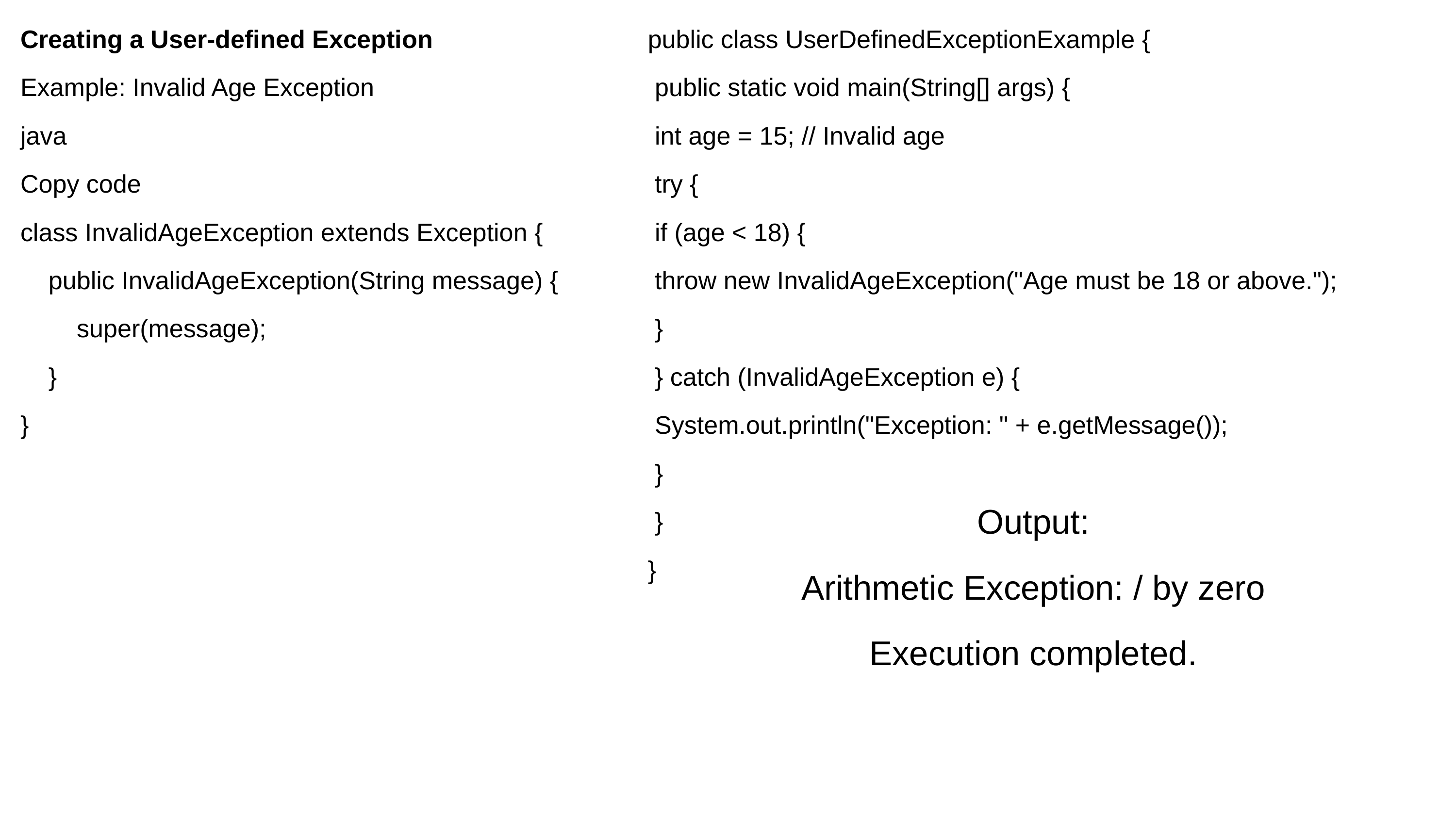

Creating a User-defined Exception
Example: Invalid Age Exception
java
Copy code
class InvalidAgeException extends Exception {
    public InvalidAgeException(String message) {
        super(message);
    }
}

public class UserDefinedExceptionExample {
 public static void main(String[] args) {
 int age = 15; // Invalid age
 try {
 if (age < 18) {
 throw new InvalidAgeException("Age must be 18 or above.");
 }
 } catch (InvalidAgeException e) {
 System.out.println("Exception: " + e.getMessage());
 }
 }
}
Output:
Arithmetic Exception: / by zero
Execution completed.